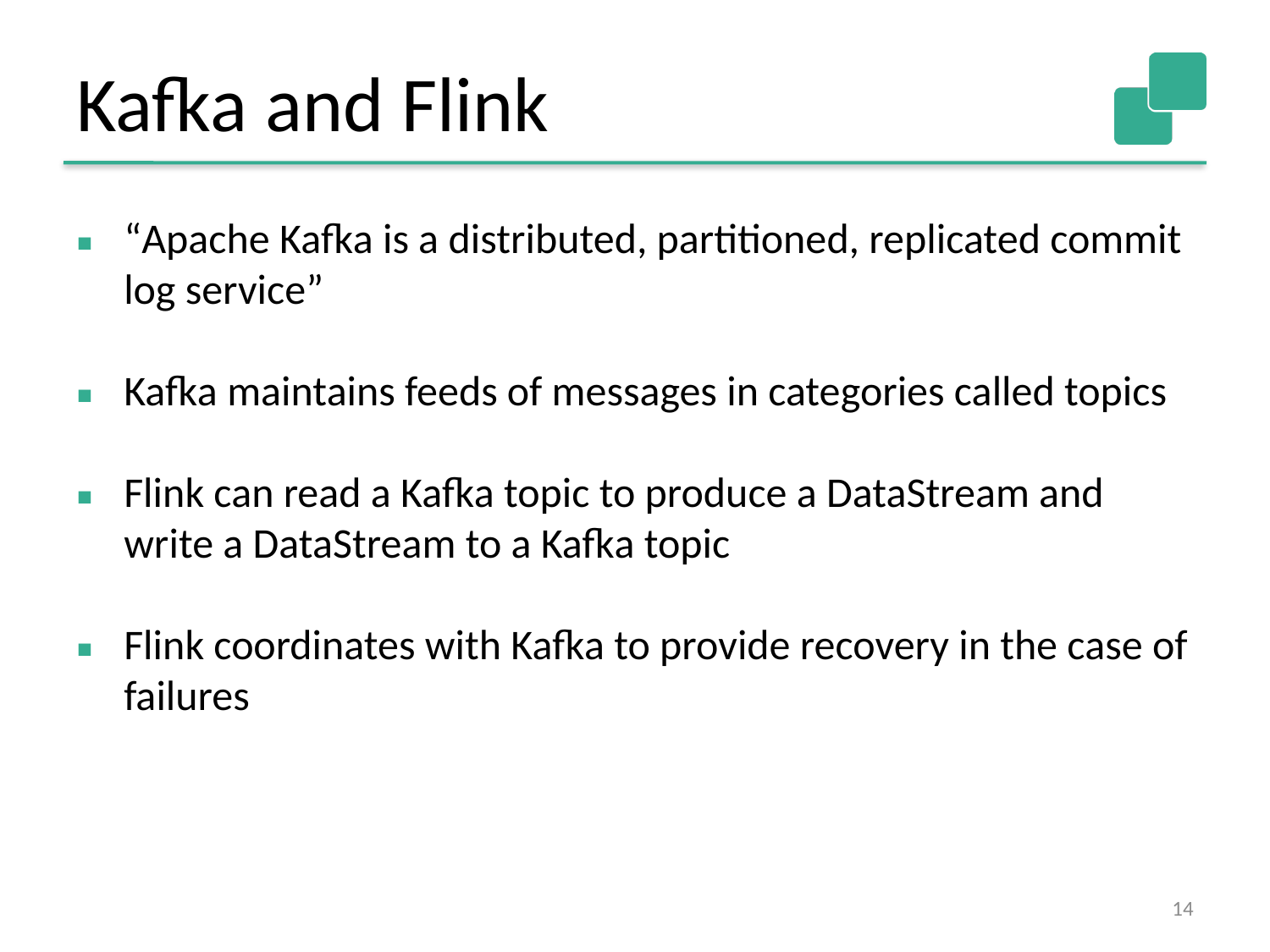

Kafka and Flink
“Apache Kafka is a distributed, partitioned, replicated commit log service”

Kafka maintains feeds of messages in categories called topics

Flink can read a Kafka topic to produce a DataStream and write a DataStream to a Kafka topic

Flink coordinates with Kafka to provide recovery in the case of failures

14